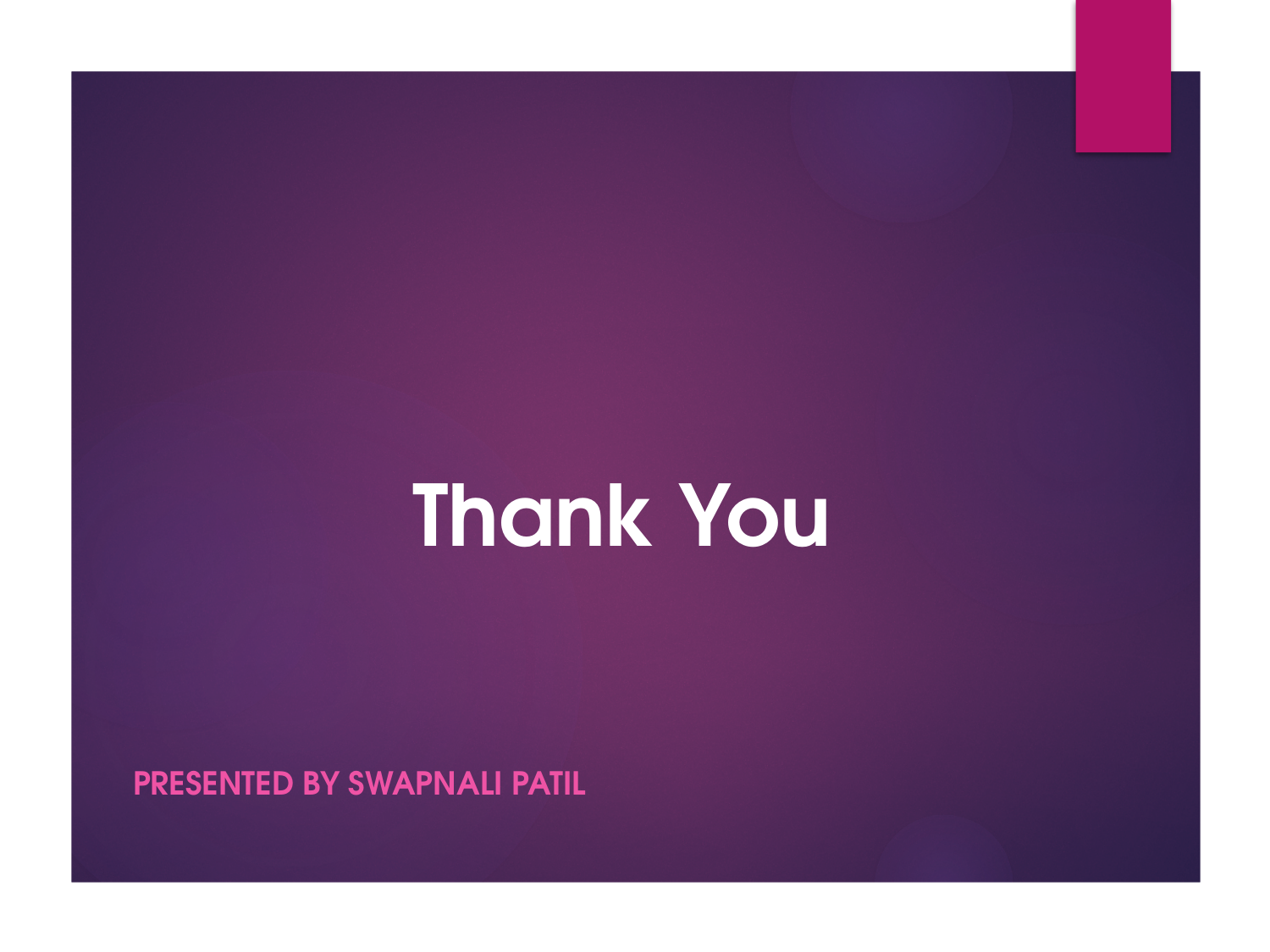

# Thank You
Presented by Swapnali patil